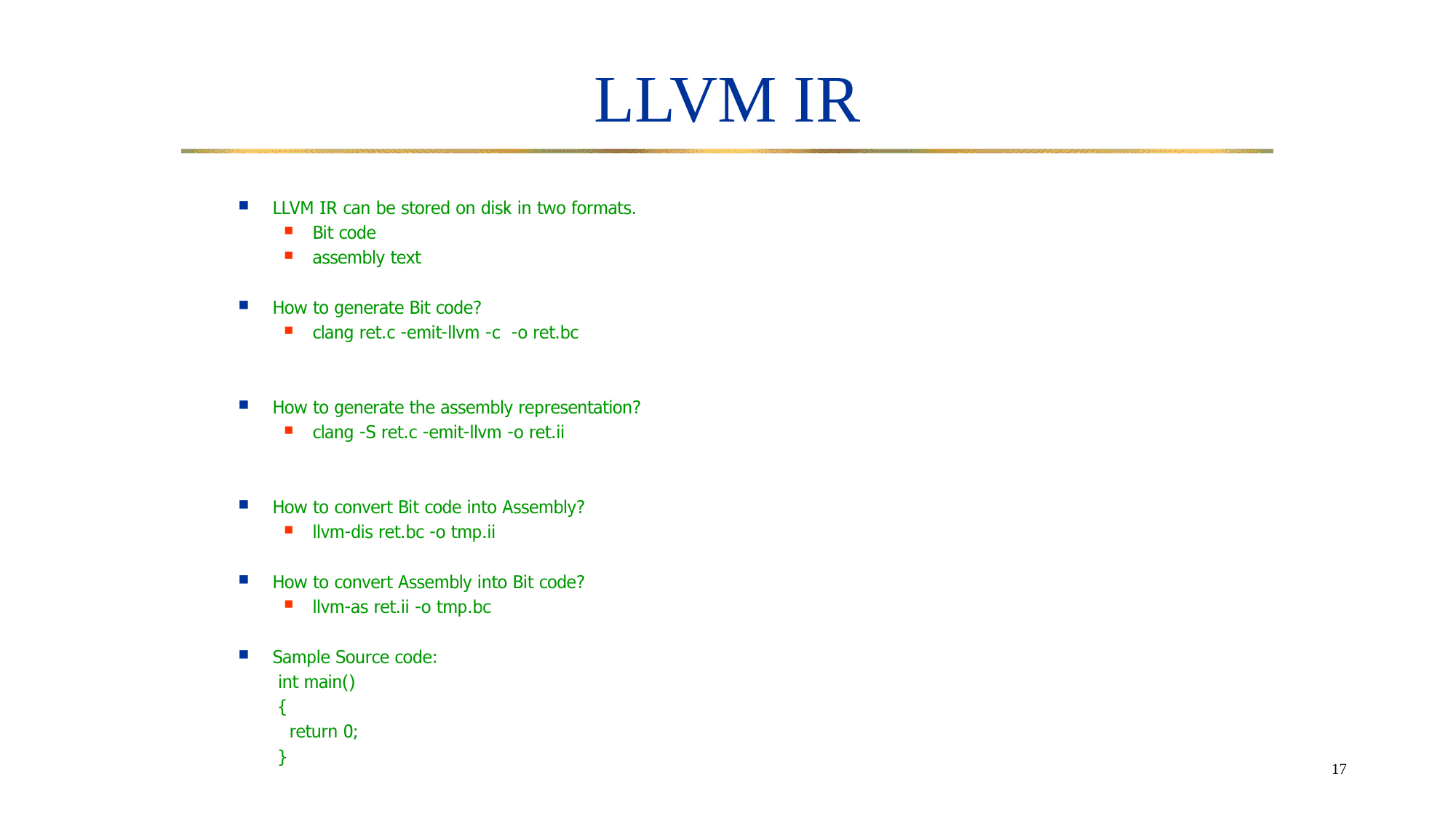

# LLVM IR
LLVM IR can be stored on disk in two formats.
Bit code
assembly text

How to generate Bit code?
clang ret.c -emit-llvm -c  -o ret.bc

How to generate the assembly representation?
clang -S ret.c -emit-llvm -o ret.ii

How to convert Bit code into Assembly?
llvm-dis ret.bc -o tmp.ii

How to convert Assembly into Bit code?
llvm-as ret.ii -o tmp.bc

Sample Source code:
int main()
{
  return 0;
}